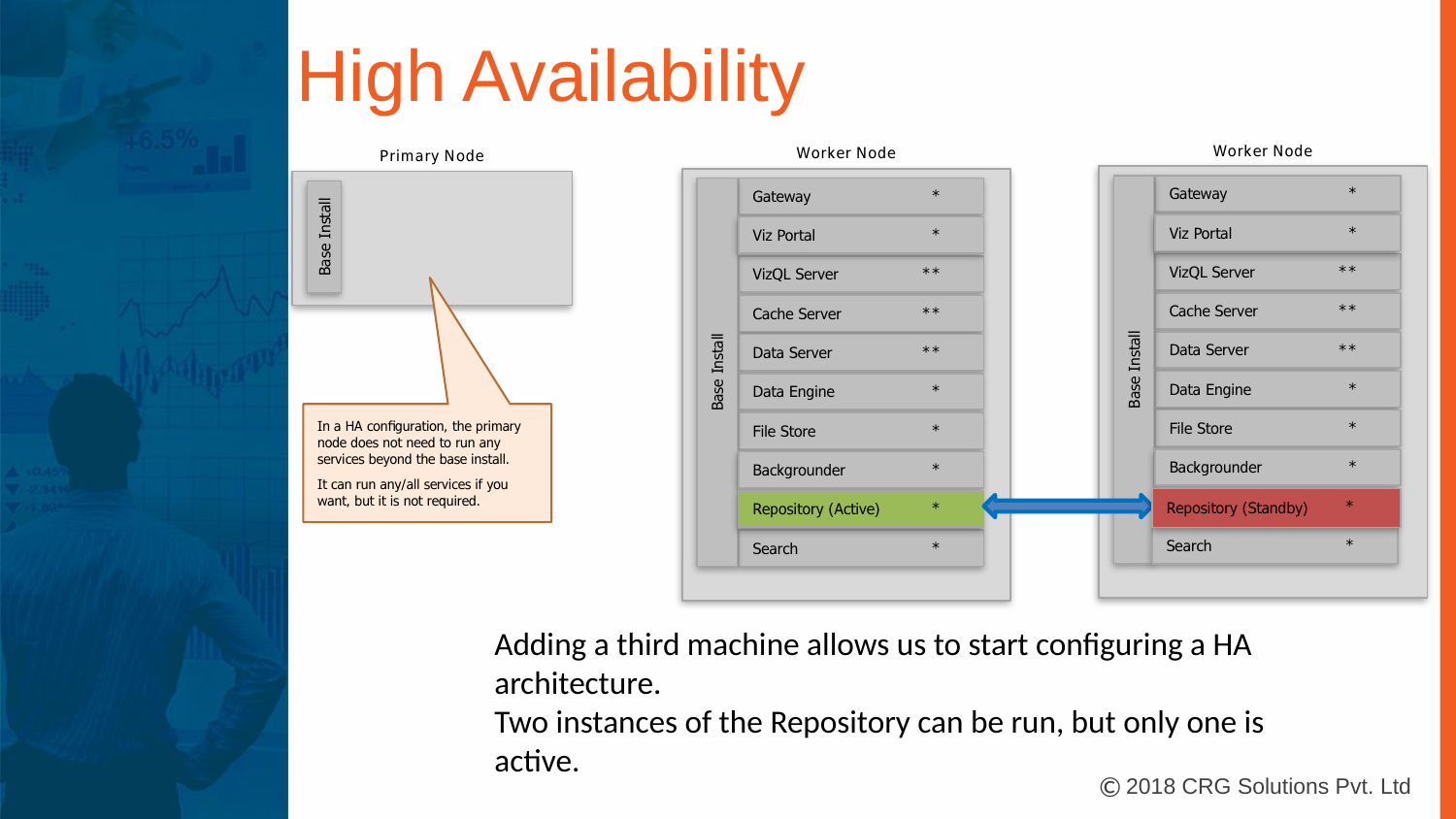

High Availability

Worker Node
Worker Node
Primary Node

Gateway
*
Gateway
*
Viz Portal
*
Viz Portal
*
Base Install
VizQL Server
**
VizQL Server
**
Cache Server
**
Cache Server
**
Data Server
**
Data Server
**
Base Install
Base Install
Data Engine
*
Data Engine
*
In a HA configuration, the primary node does not need to run any services beyond the base install.
It can run any/all services if you want, but it is not required.
File Store
*
File Store
*
Backgrounder
*
Backgrounder
*
Repository (Standby)
*
Repository (Active)
*

Search
*
Search
*
Adding a third machine allows us to start configuring a HA architecture.
Two instances of the Repository can be run, but only one is active.
©
2018 CRG Solutions Pvt. Ltd